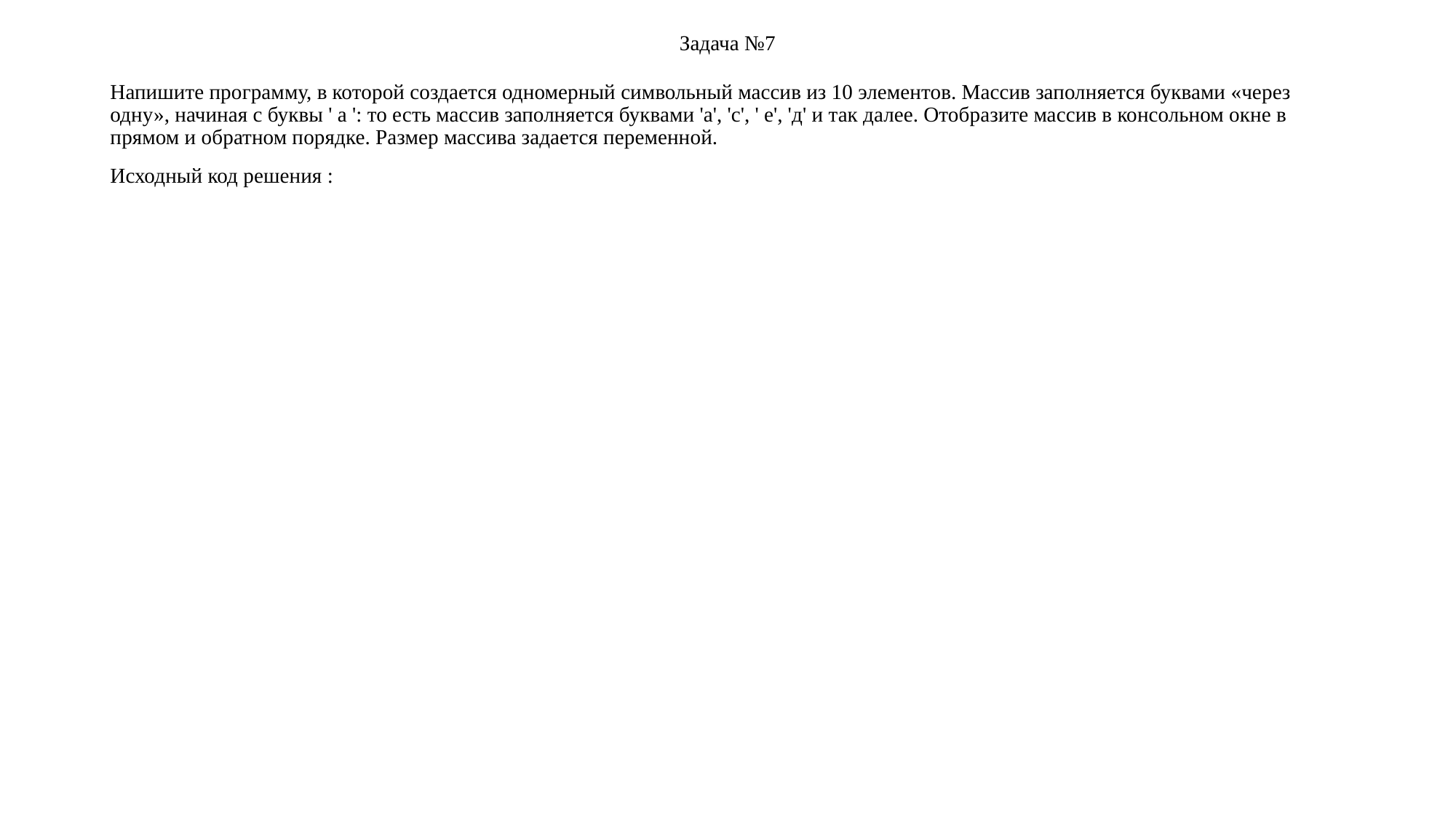

# Задача №7
Напишите программу, в которой создается одномерный символьный массив из 10 элементов. Массив заполняется буквами «через одну», начиная с буквы ' а ': то есть массив заполняется буквами 'а', 'с', ' е', 'д' и так далее. Отобразите массив в консольном окне в прямом и обратном порядке. Размер массива задается переменной.
Исходный код решения :